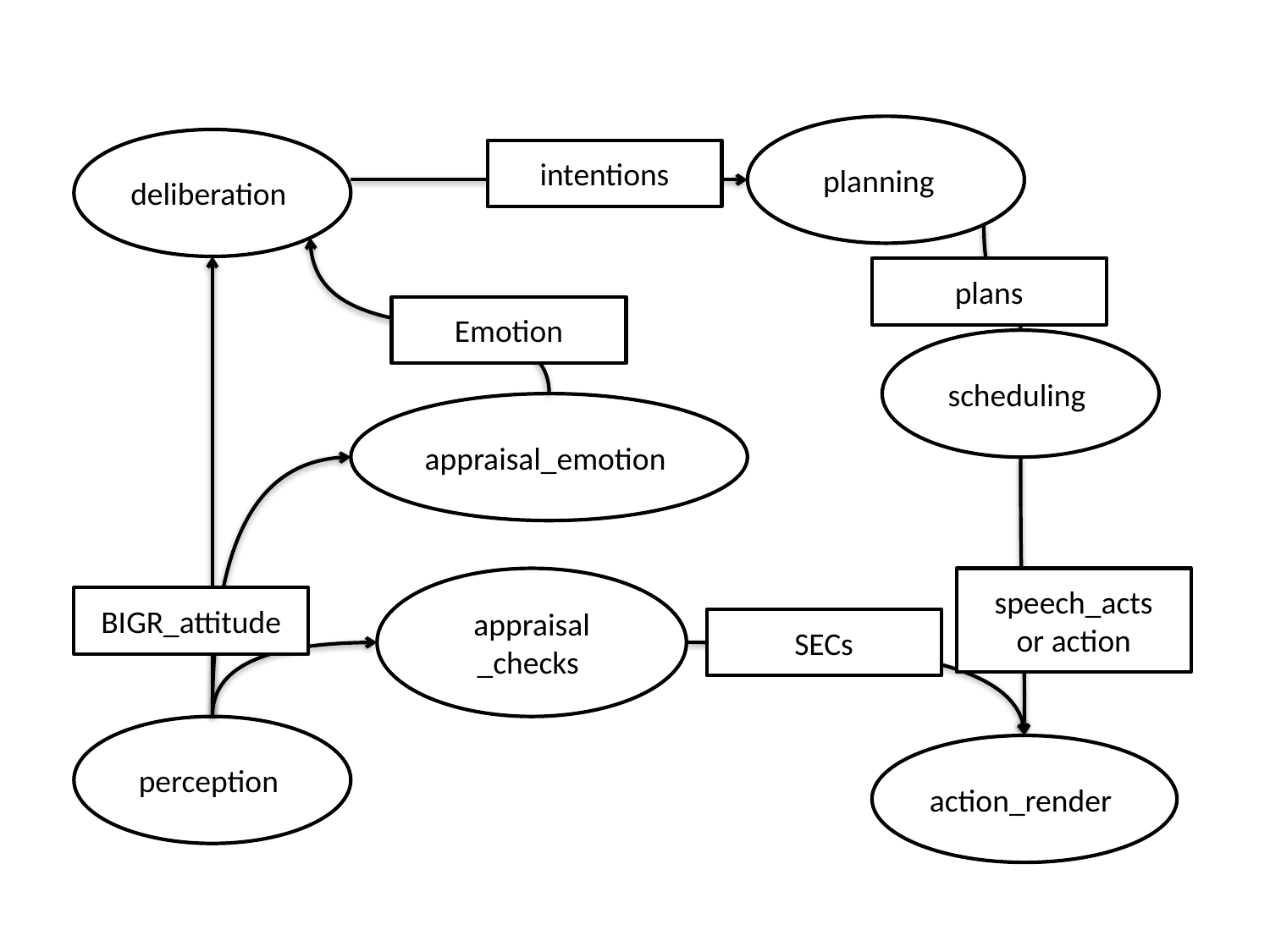

planning
deliberation
intentions
plans
Emotion
scheduling
appraisal_emotion
appraisal
_checks
speech_acts
or action
BIGR_attitude
SECs
perception
action_render